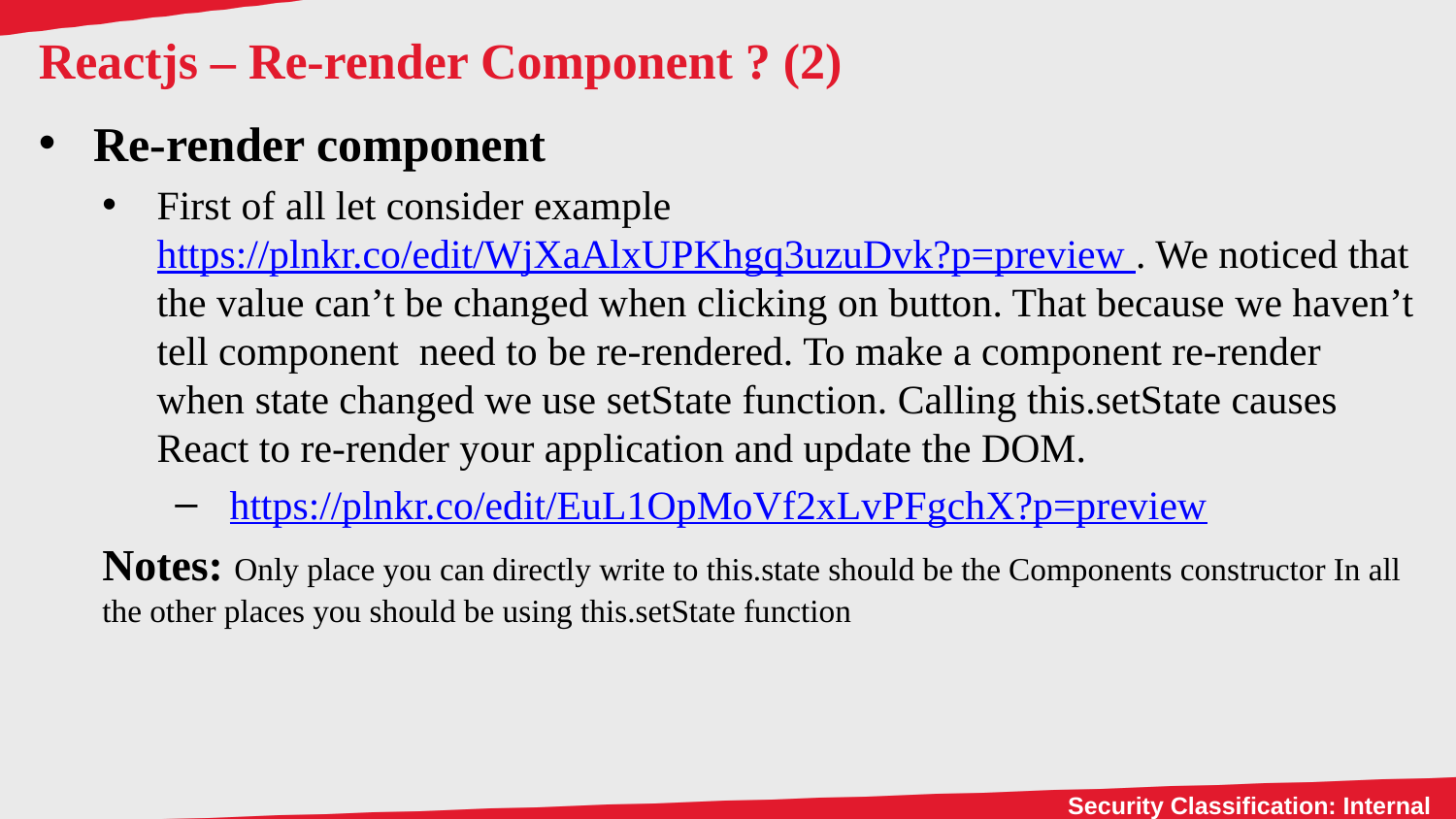

# Reactjs – Re-render Component ? (2)
Re-render component
First of all let consider example https://plnkr.co/edit/WjXaAlxUPKhgq3uzuDvk?p=preview . We noticed that the value can’t be changed when clicking on button. That because we haven’t tell component  need to be re-rendered. To make a component re-render when state changed we use setState function. Calling this.setState causes React to re-render your application and update the DOM.
https://plnkr.co/edit/EuL1OpMoVf2xLvPFgchX?p=preview
Notes: Only place you can directly write to this.state should be the Components constructor In all the other places you should be using this.setState function